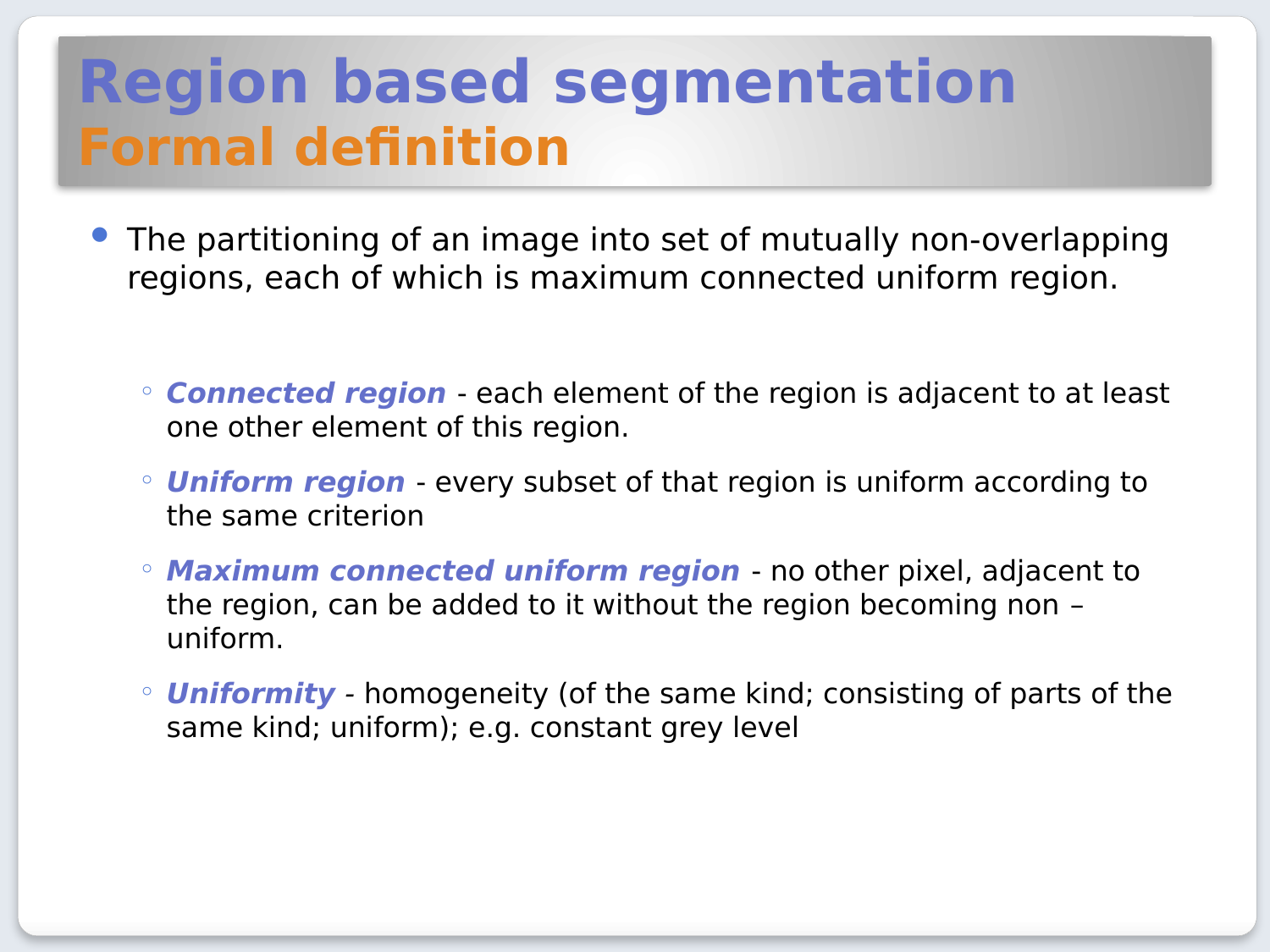

# Region based segmentation Formal definition
The partitioning of an image into set of mutually non-overlapping regions, each of which is maximum connected uniform region.

Connected region - each element of the region is adjacent to at least one other element of this region.
Uniform region - every subset of that region is uniform according to the same criterion
Maximum connected uniform region - no other pixel, adjacent to the region, can be added to it without the region becoming non –uniform.
Uniformity - homogeneity (of the same kind; consisting of parts of the same kind; uniform); e.g. constant grey level